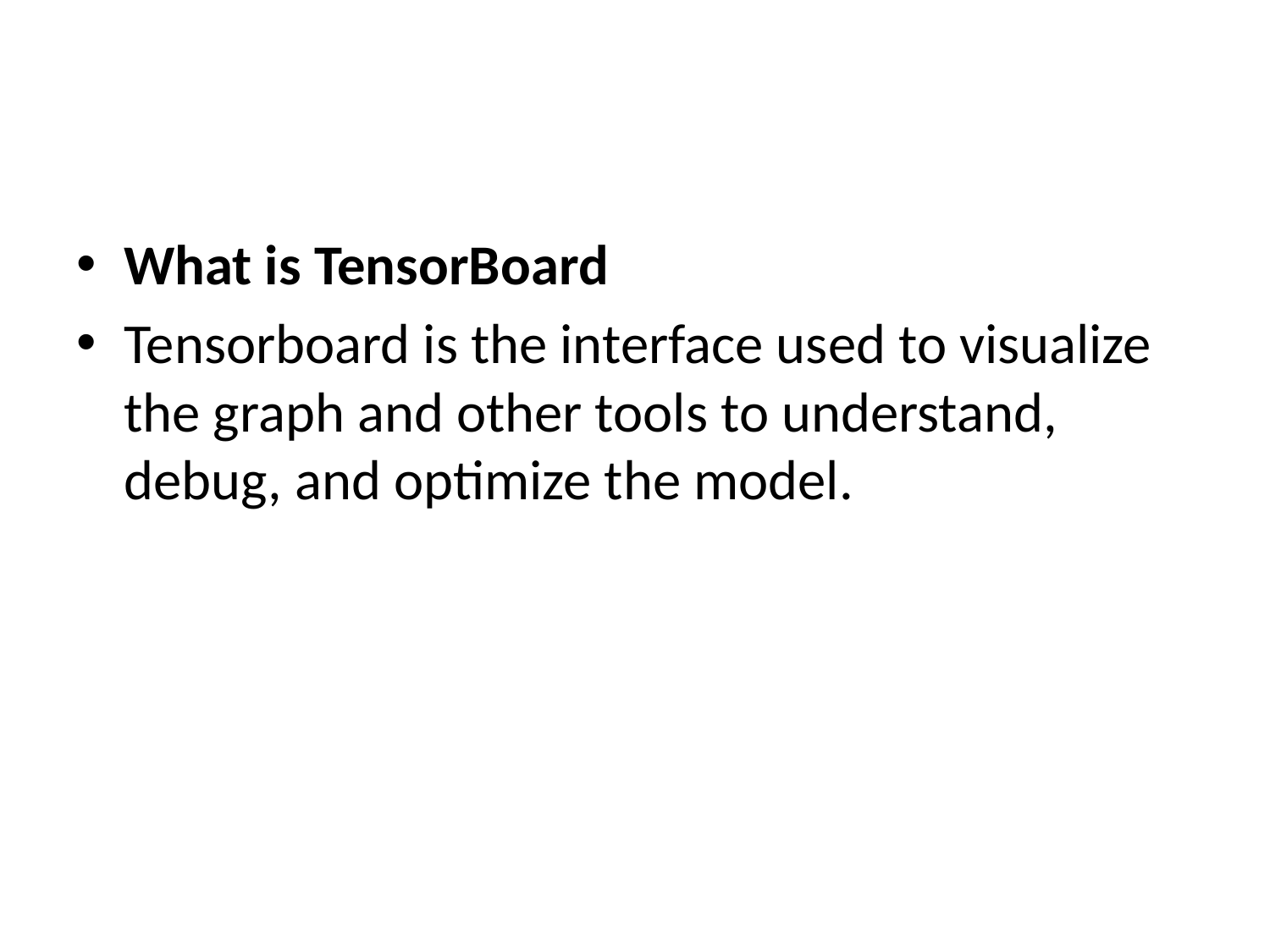

#
What is TensorBoard
Tensorboard is the interface used to visualize the graph and other tools to understand, debug, and optimize the model.